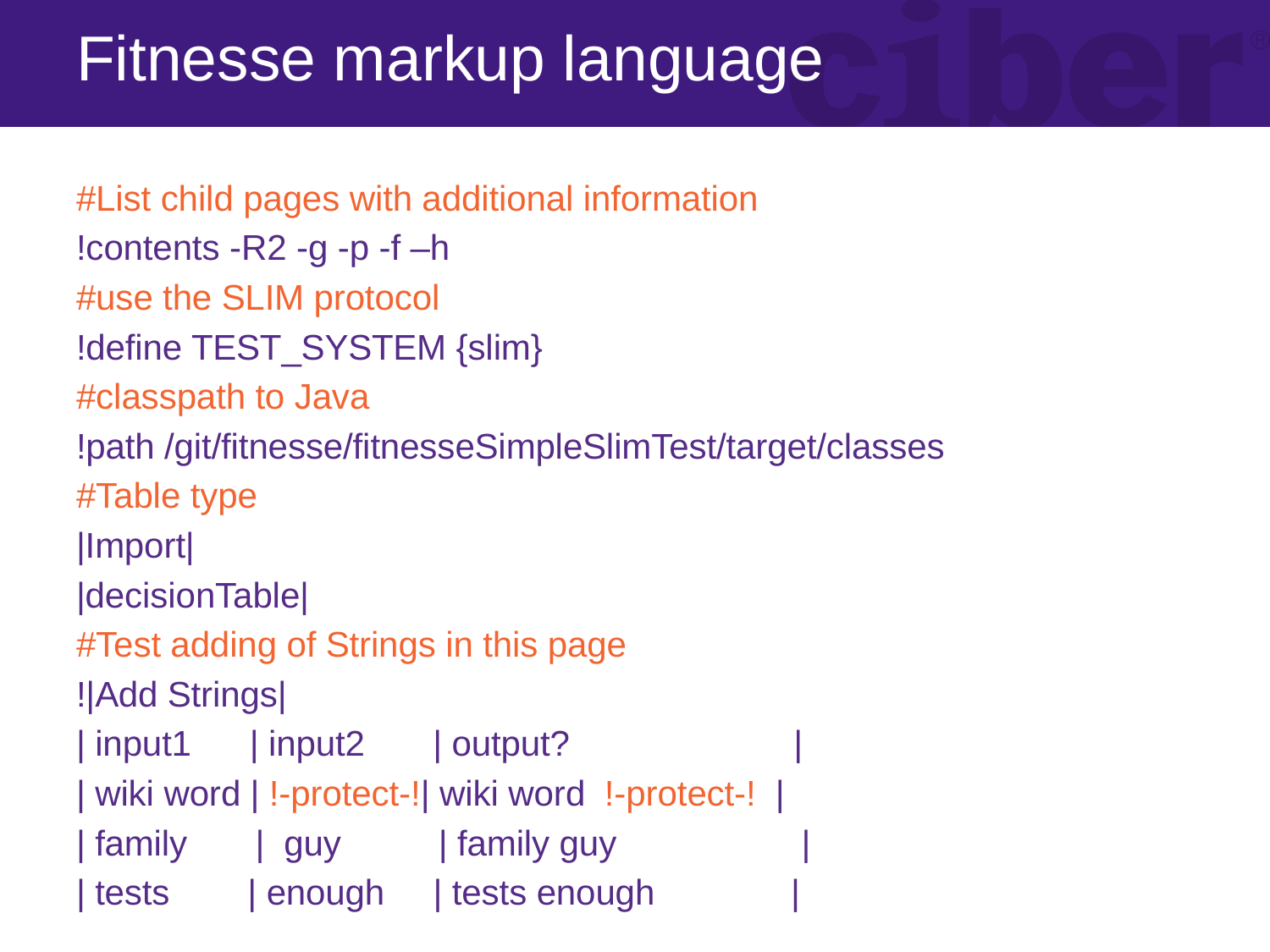

# Fitnesse markup language
#List child pages with additional information
!contents -R2 -g -p -f –h
#use the SLIM protocol
!define TEST_SYSTEM {slim}
#classpath to Java
!path /git/fitnesse/fitnesseSimpleSlimTest/target/classes
#Table type
|Import|
|decisionTable|
#Test adding of Strings in this page
!|Add Strings|
| input1      | input2       | output?                       |
| wiki word | !-protect-!| wiki word  !-protect-!  |
| family       |  guy          | family guy                   |
| tests        | enough     | tests enough              |